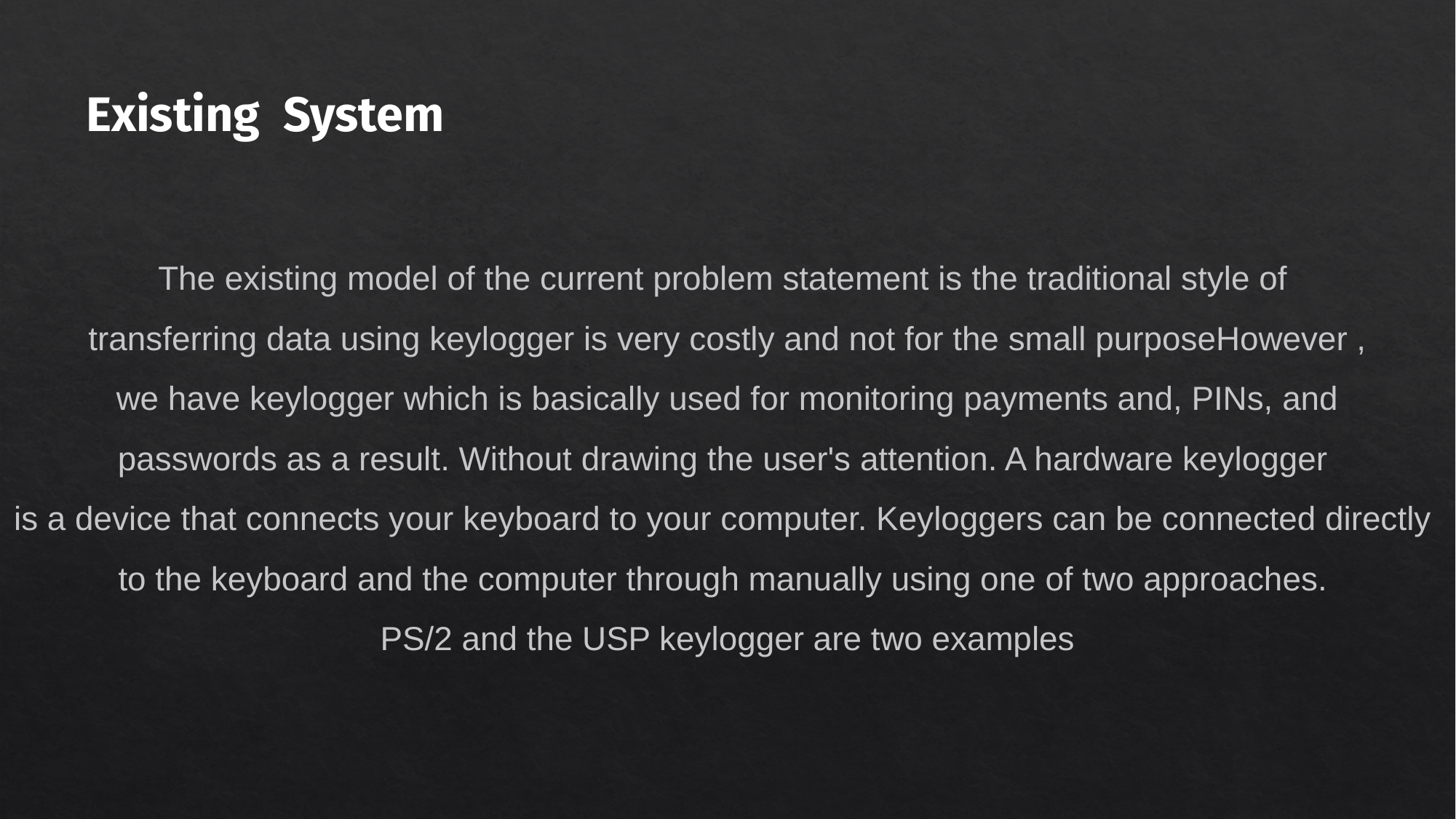

Existing  System

The existing model of the current problem statement is the traditional style of
transferring data using keylogger is very costly and not for the small purposeHowever ,
 we have keylogger which is basically used for monitoring payments and, PINs, and
passwords as a result. Without drawing the user's attention. A hardware keylogger
is a device that connects your keyboard to your computer. Keyloggers can be connected directly
to the keyboard and the computer through manually using one of two approaches.
PS/2 and the USP keylogger are two examples